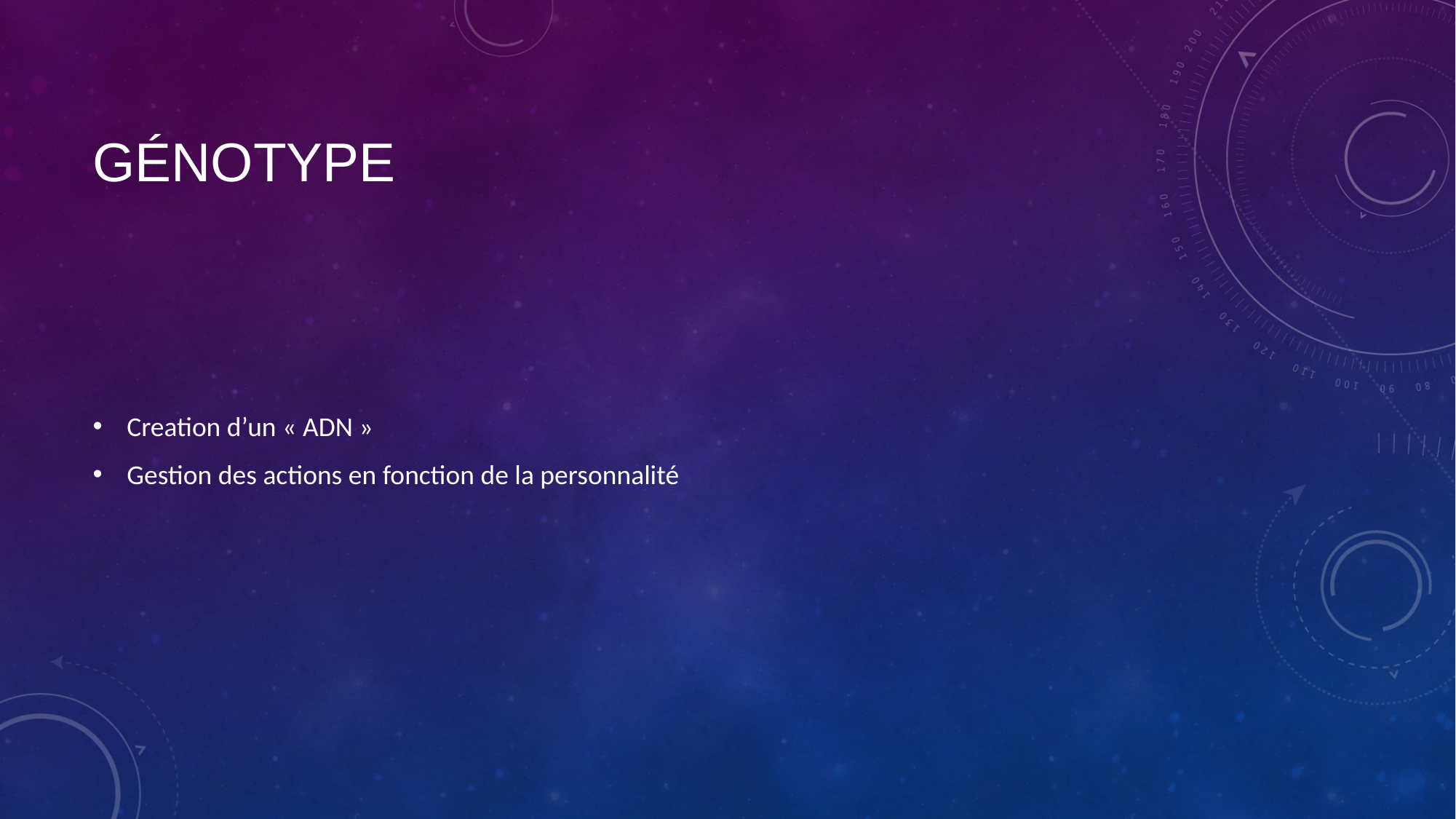

# Génotype
Creation d’un « ADN »
Gestion des actions en fonction de la personnalité